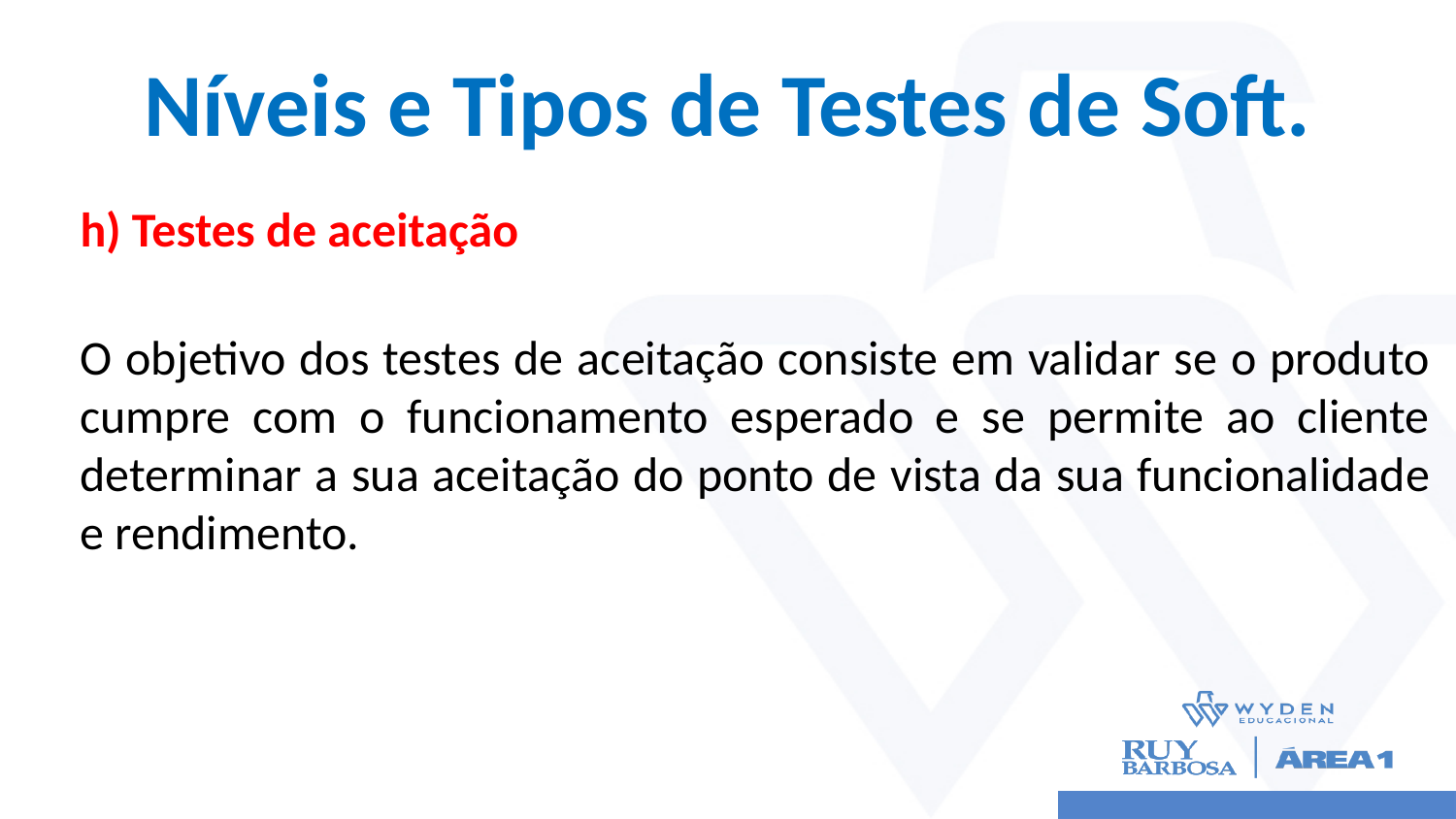

# Níveis e Tipos de Testes de Soft.
h) Testes de aceitação
O objetivo dos testes de aceitação consiste em validar se o produto cumpre com o funcionamento esperado e se permite ao cliente determinar a sua aceitação do ponto de vista da sua funcionalidade e rendimento.